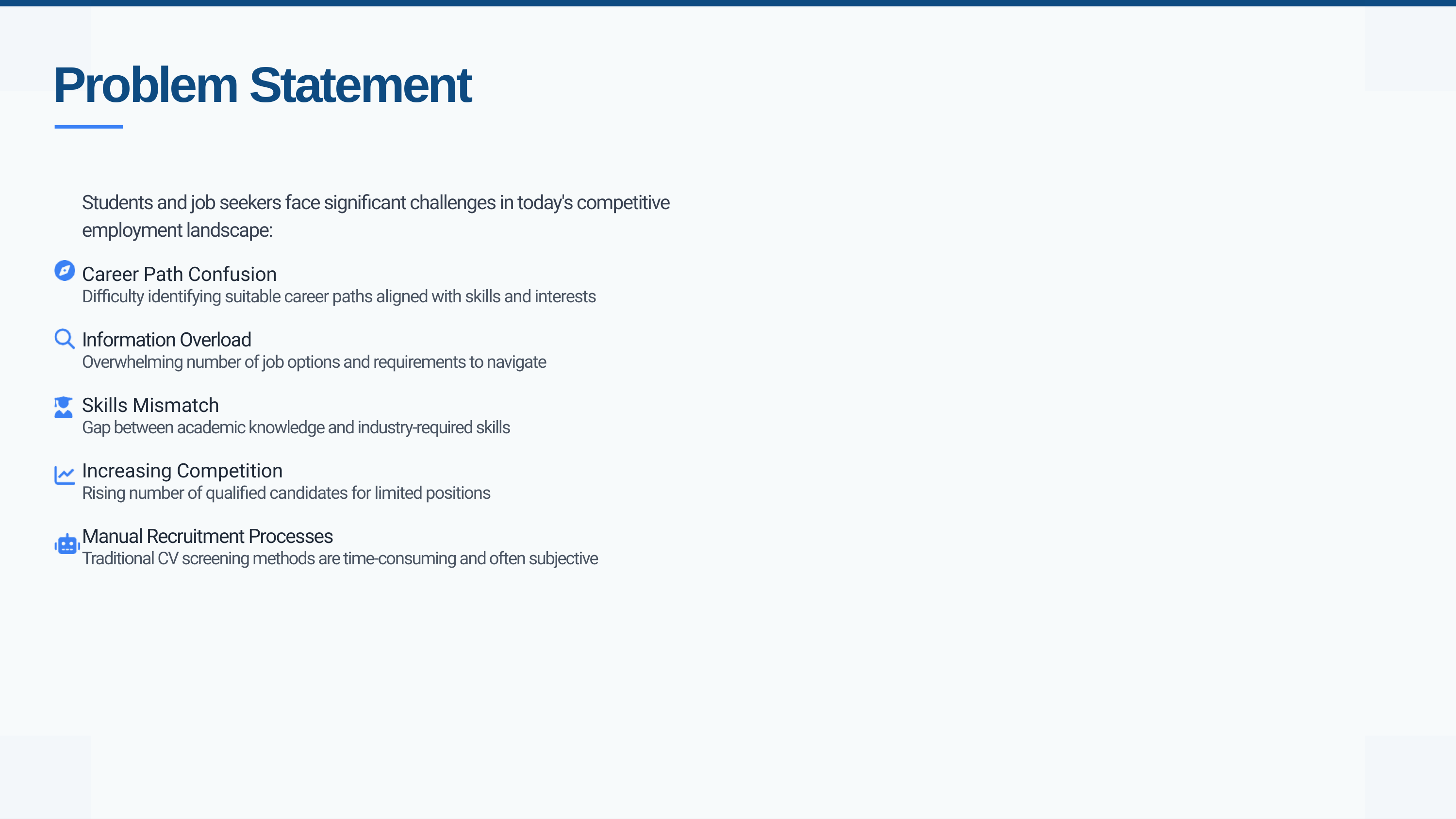

Problem Statement

Students and job seekers face significant challenges in today's competitive employment landscape:

Career Path Confusion
Difficulty identifying suitable career paths aligned with skills and interests

Information Overload
Overwhelming number of job options and requirements to navigate

Skills Mismatch
Gap between academic knowledge and industry-required skills

Increasing Competition
Rising number of qualified candidates for limited positions

Manual Recruitment Processes
Traditional CV screening methods are time-consuming and often subjective